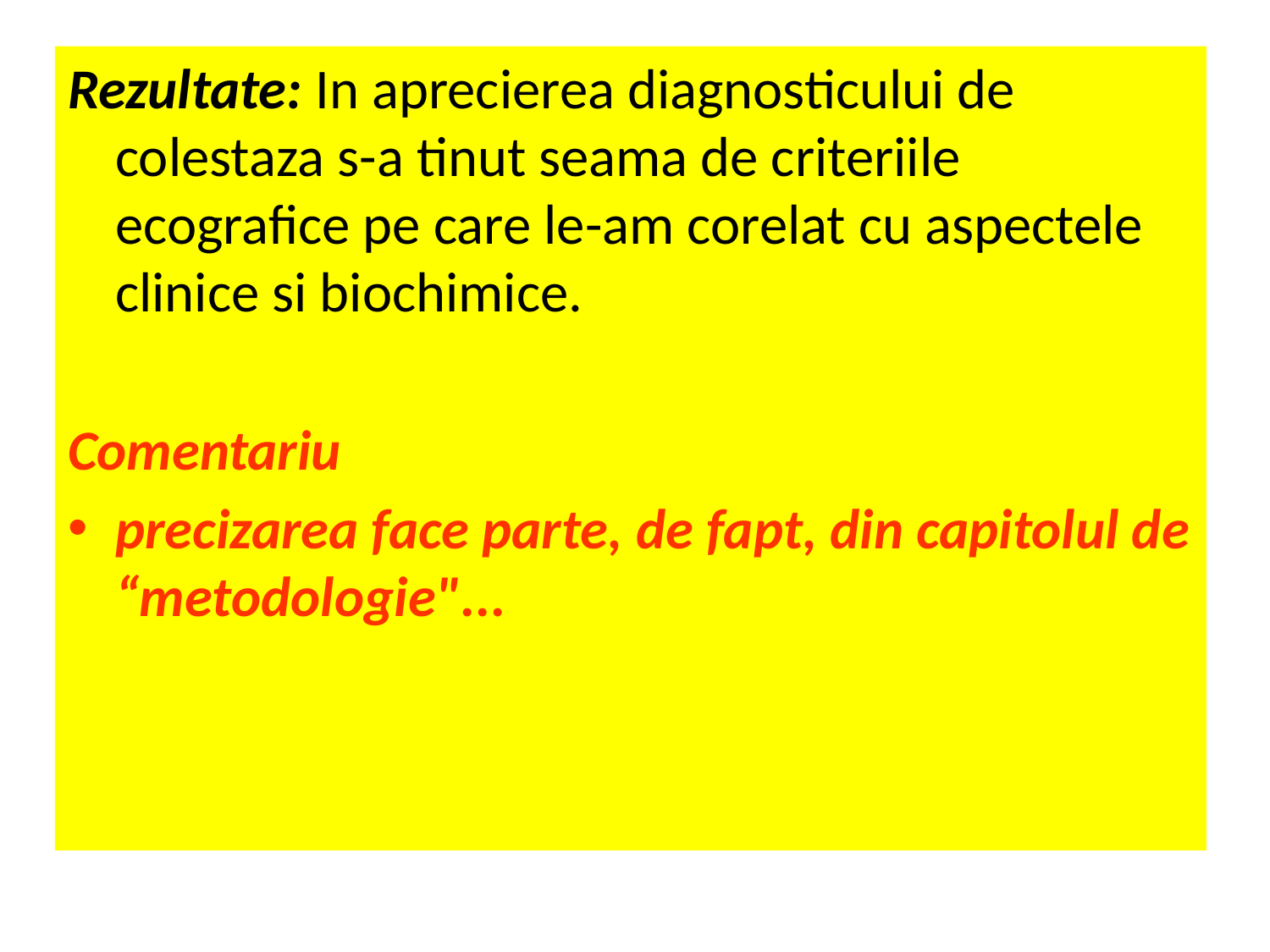

Rezultate: In aprecierea diagnosticului de colestaza s-a tinut seama de criteriile ecografice pe care le-am corelat cu aspectele clinice si biochimice.

Comentariu
precizarea face parte, de fapt, din capitolul de “metodologie"...